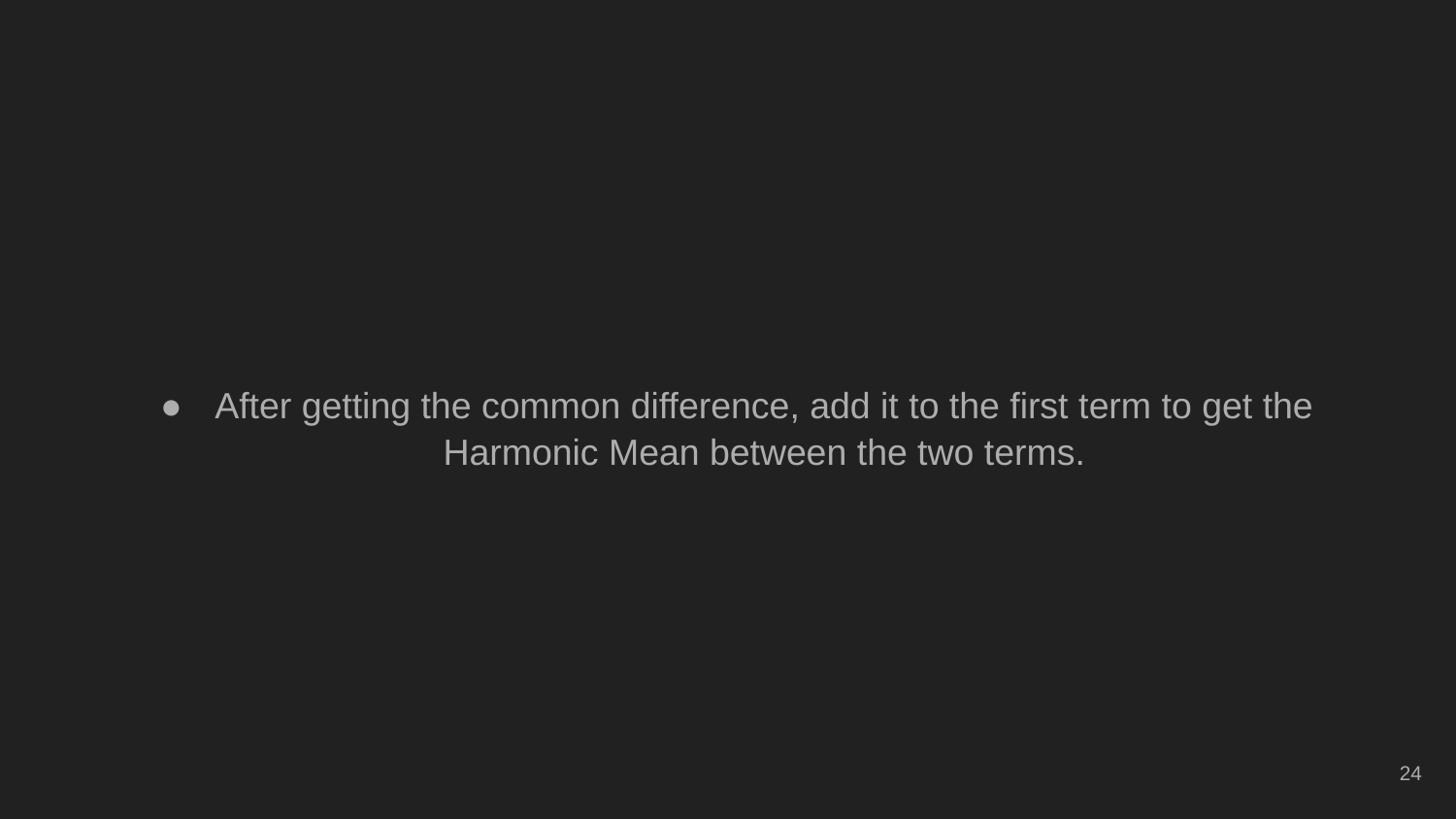

#

After getting the common difference, add it to the first term to get the Harmonic Mean between the two terms.
24